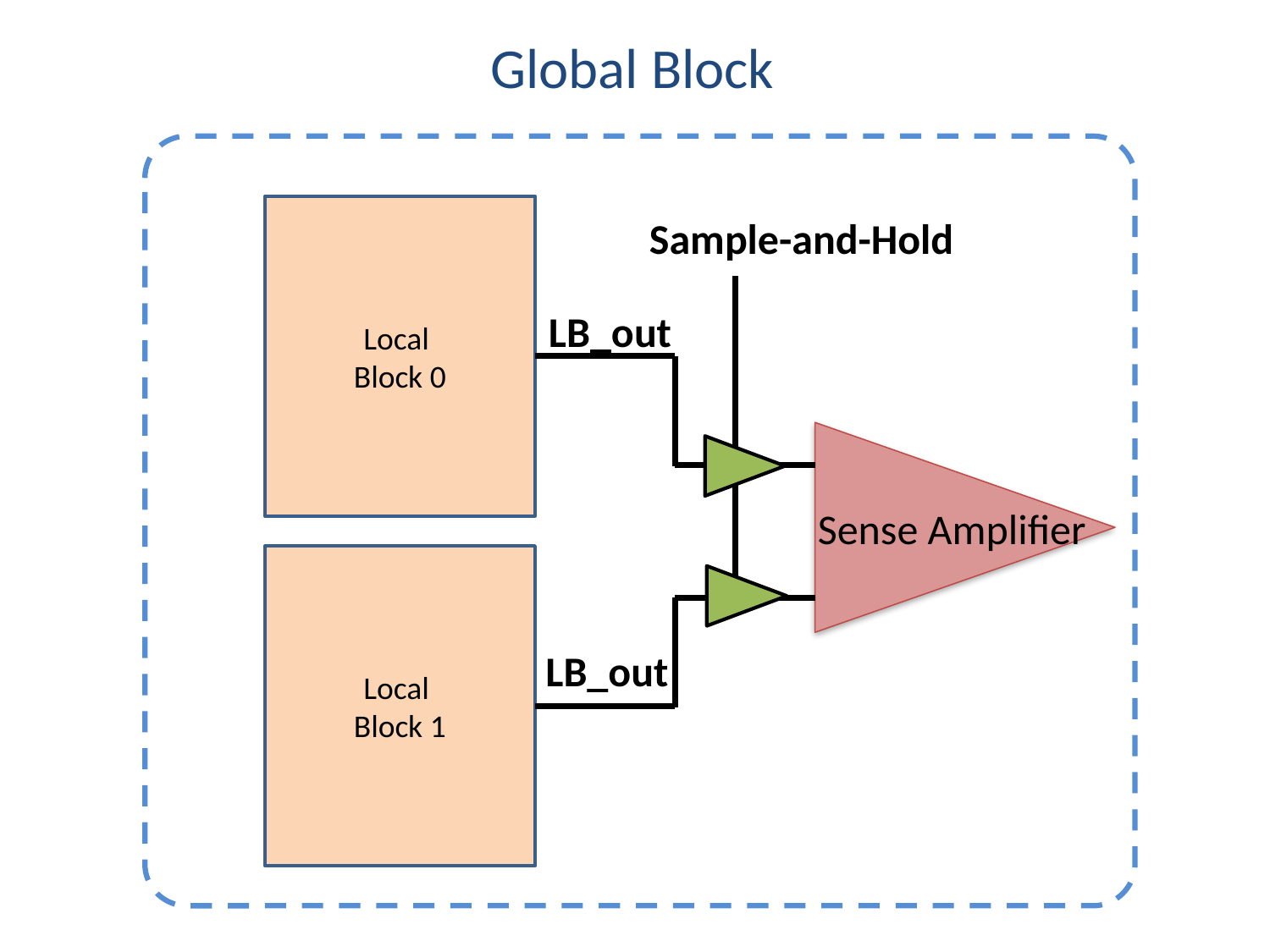

Global Block

Local
Block 0
Sample-and-Hold
LB_out

Sense Amplifier
Local
Block 1

LB_out